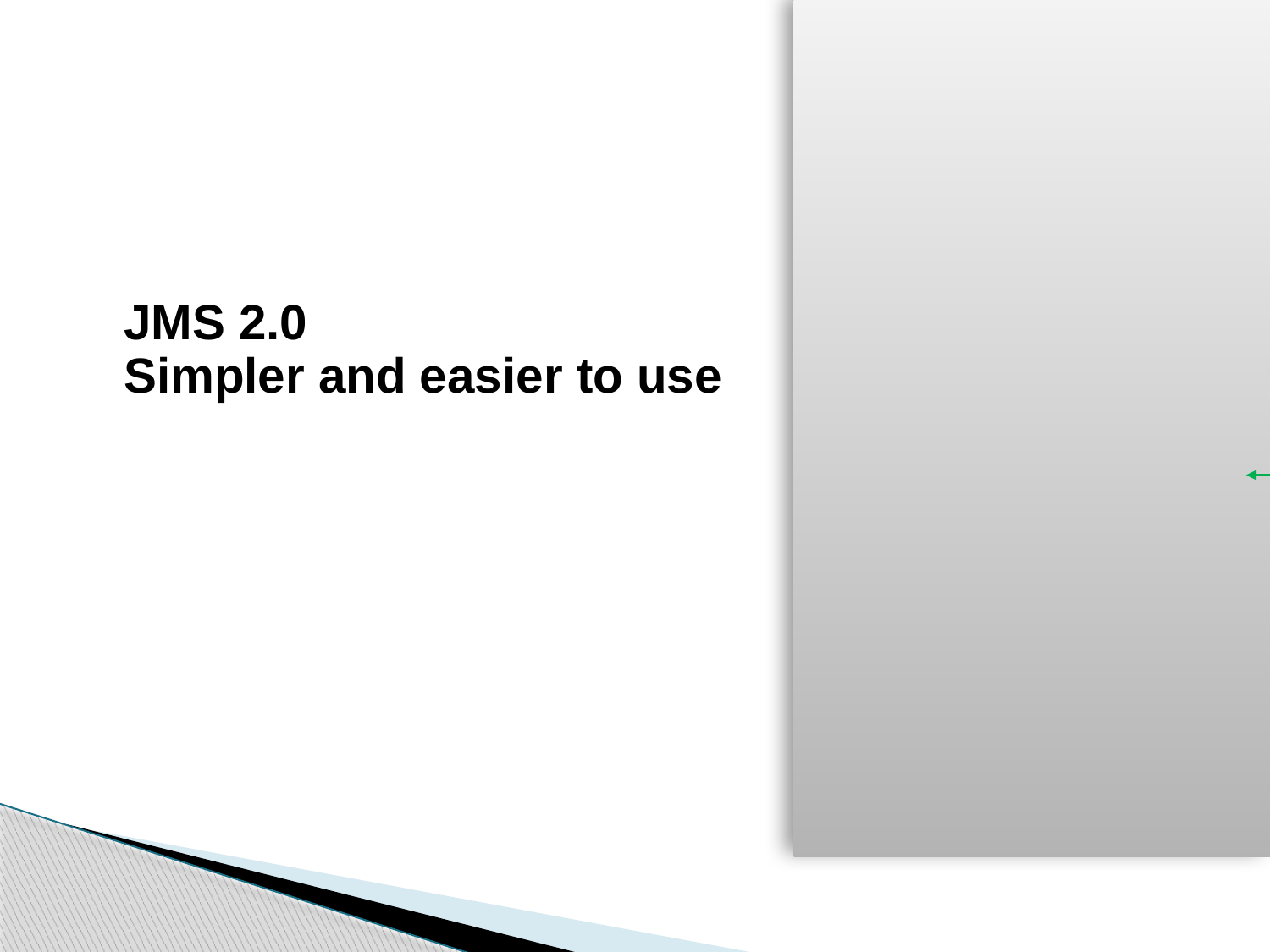

# JMS 2.0 Simpler and easier to use